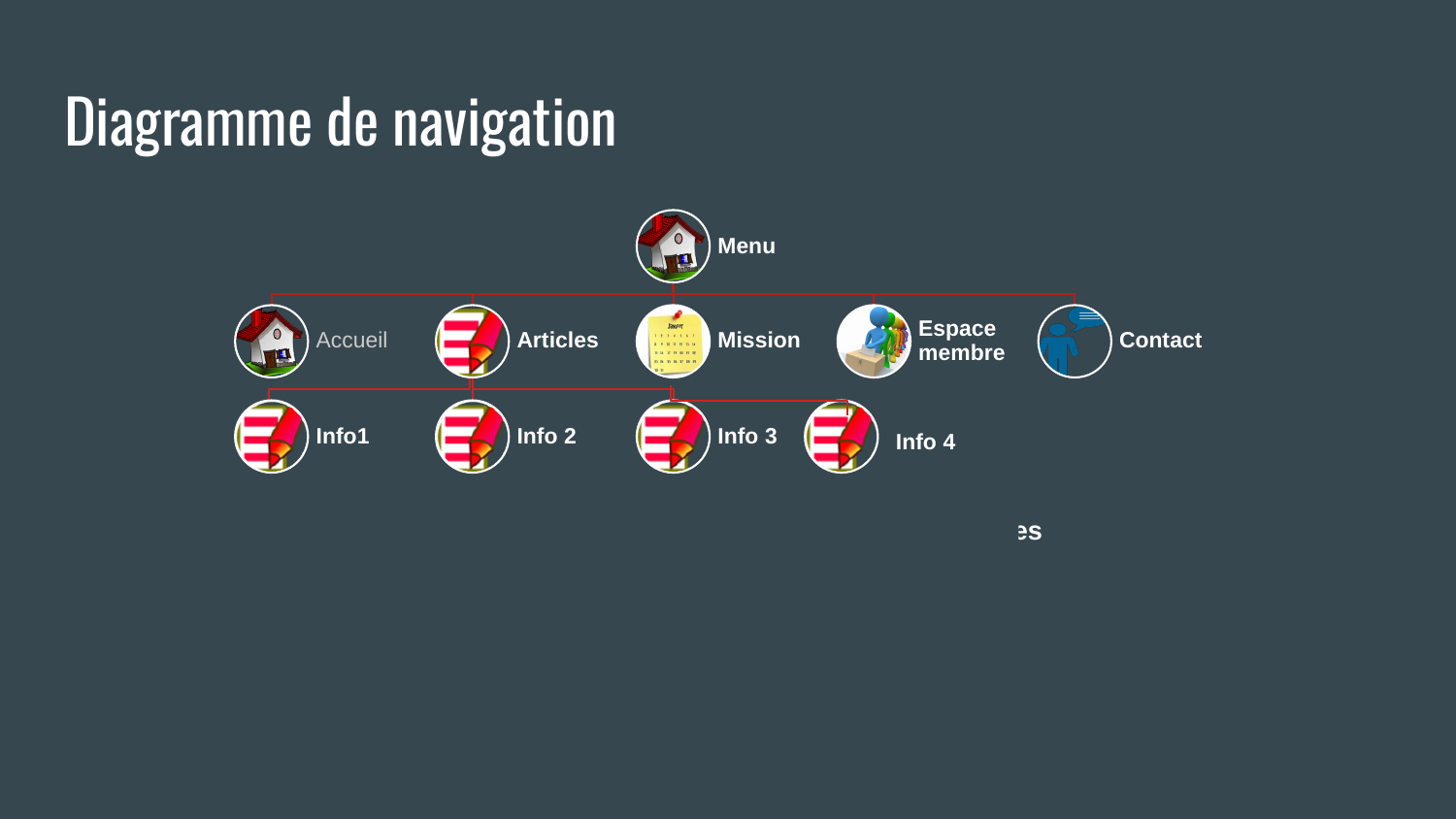

# Diagramme de navigation

Menu

Accueil

Articles

Mission

Espace
membre

Contact

Info1

Info 3

Mes infos
Info 2

Mes zines

Paiement

Info 4